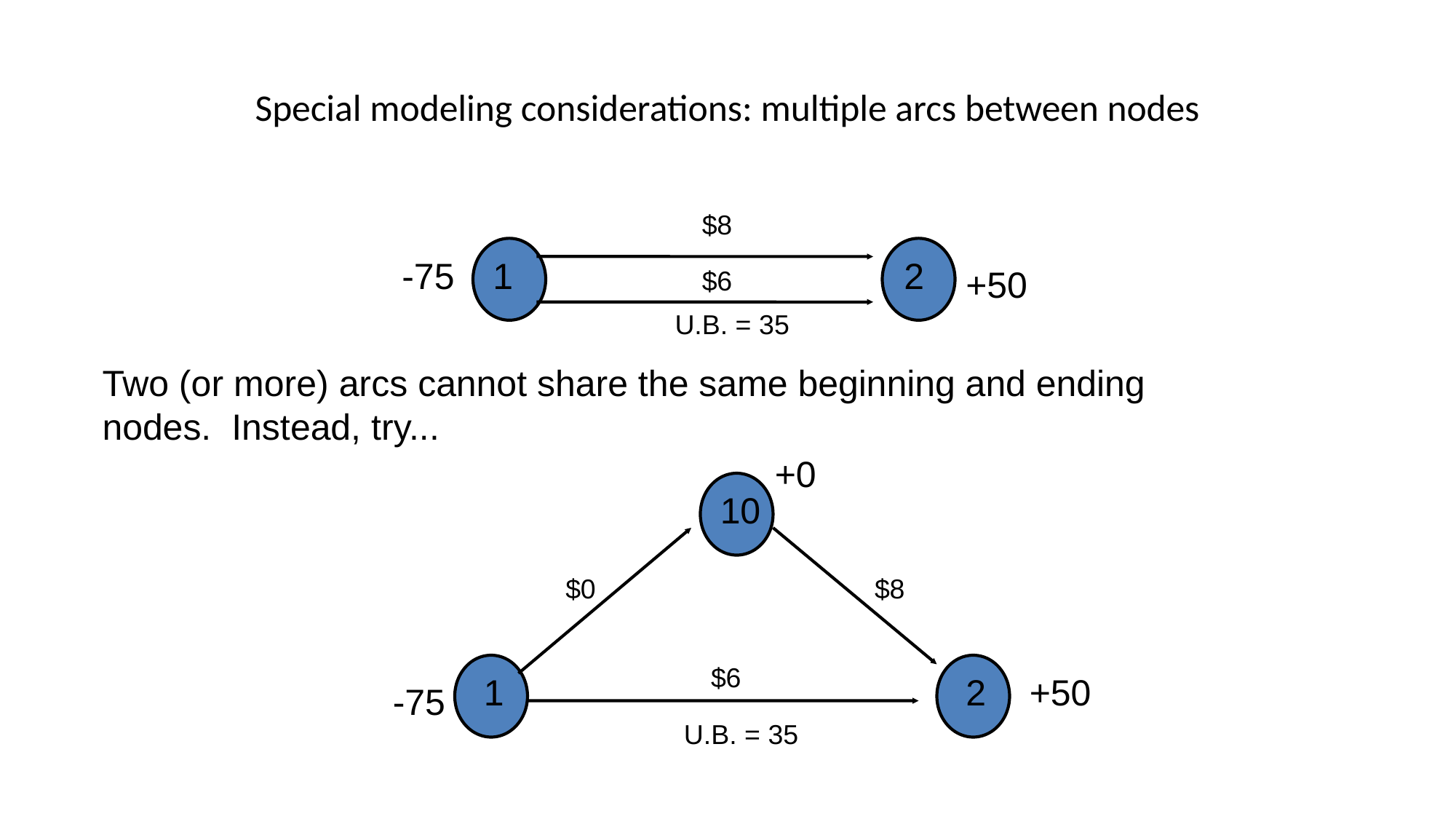

# Special modeling considerations: multiple arcs between nodes
$8

-75
1
2

+50
$6

U.B. = 35
Two (or more) arcs cannot share the same beginning and ending nodes.  Instead, try...
+0

10

$0
$8

$6
1
2
+50
-75

U.B. = 35
23